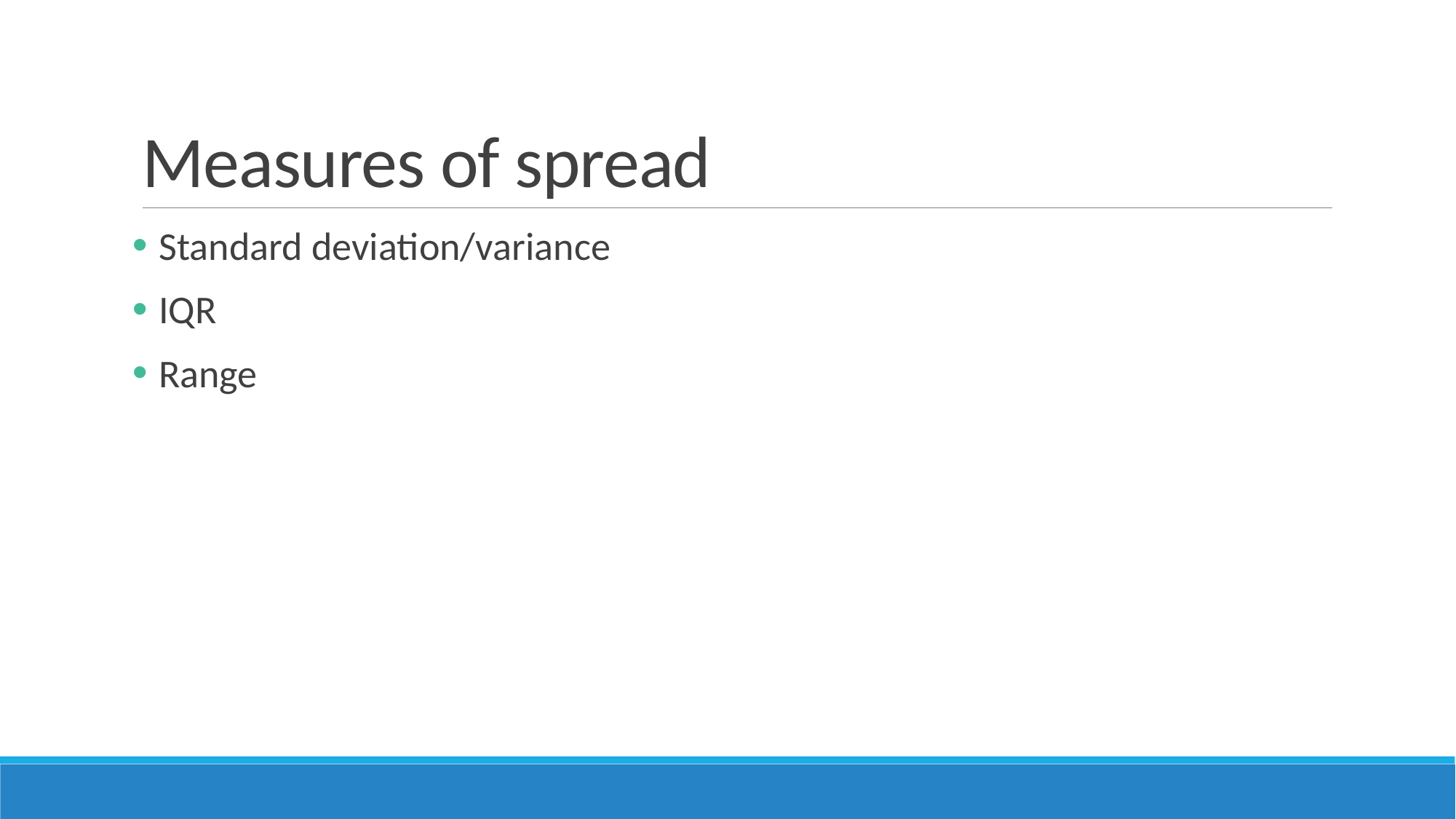

# Measures of spread
Standard deviation/variance
IQR
Range